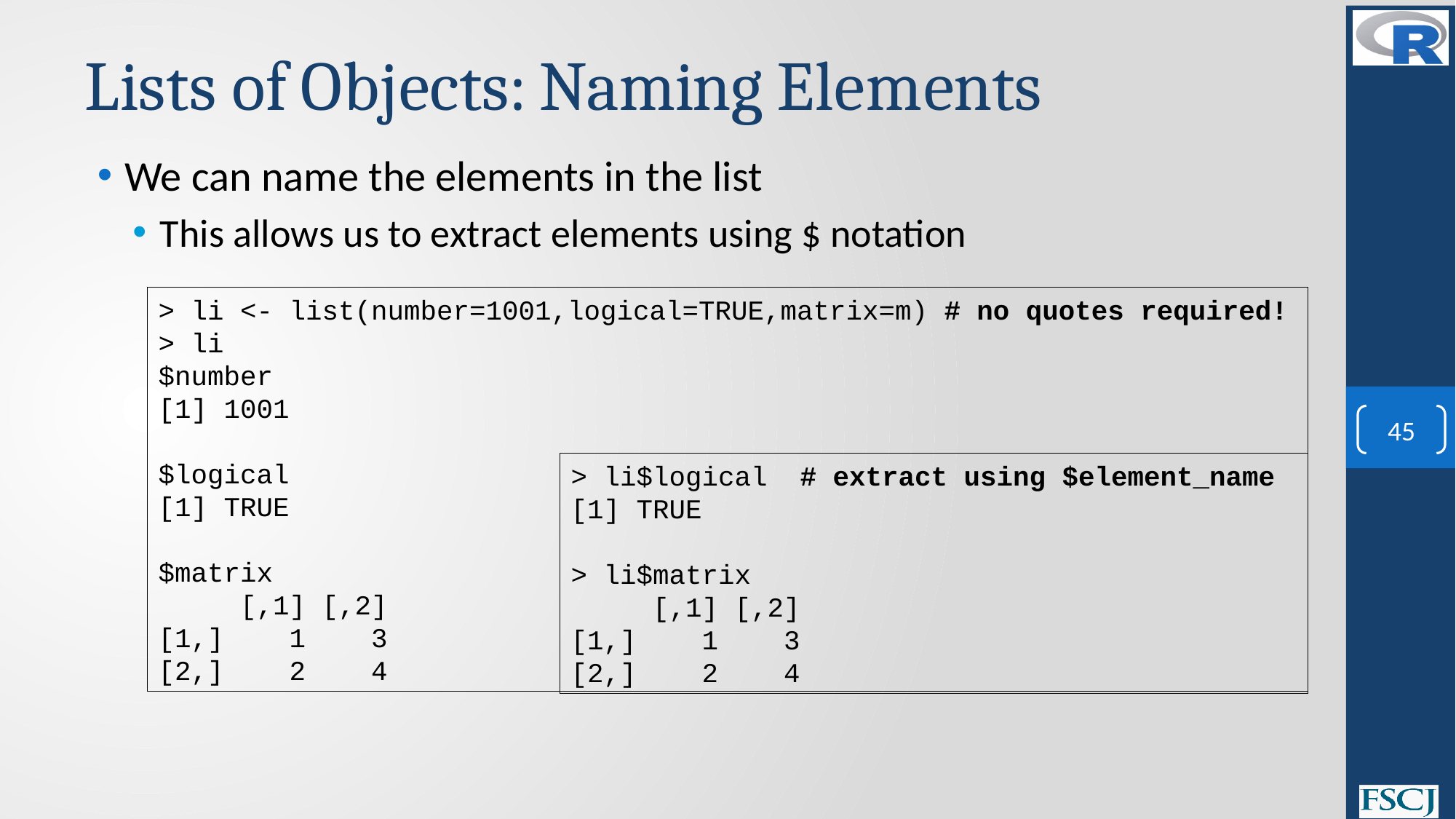

# Lists of Objects: Naming Elements
We can name the elements in the list
This allows us to extract elements using $ notation
> li <- list(number=1001,logical=TRUE,matrix=m) # no quotes required!
> li
$number
[1] 1001

$logical
[1] TRUE

$matrix
     [,1] [,2]
[1,]    1    3
[2,]    2    4
45
> li$logical  # extract using $element_name
[1] TRUE

> li$matrix
     [,1] [,2]
[1,]    1    3
[2,]    2    4